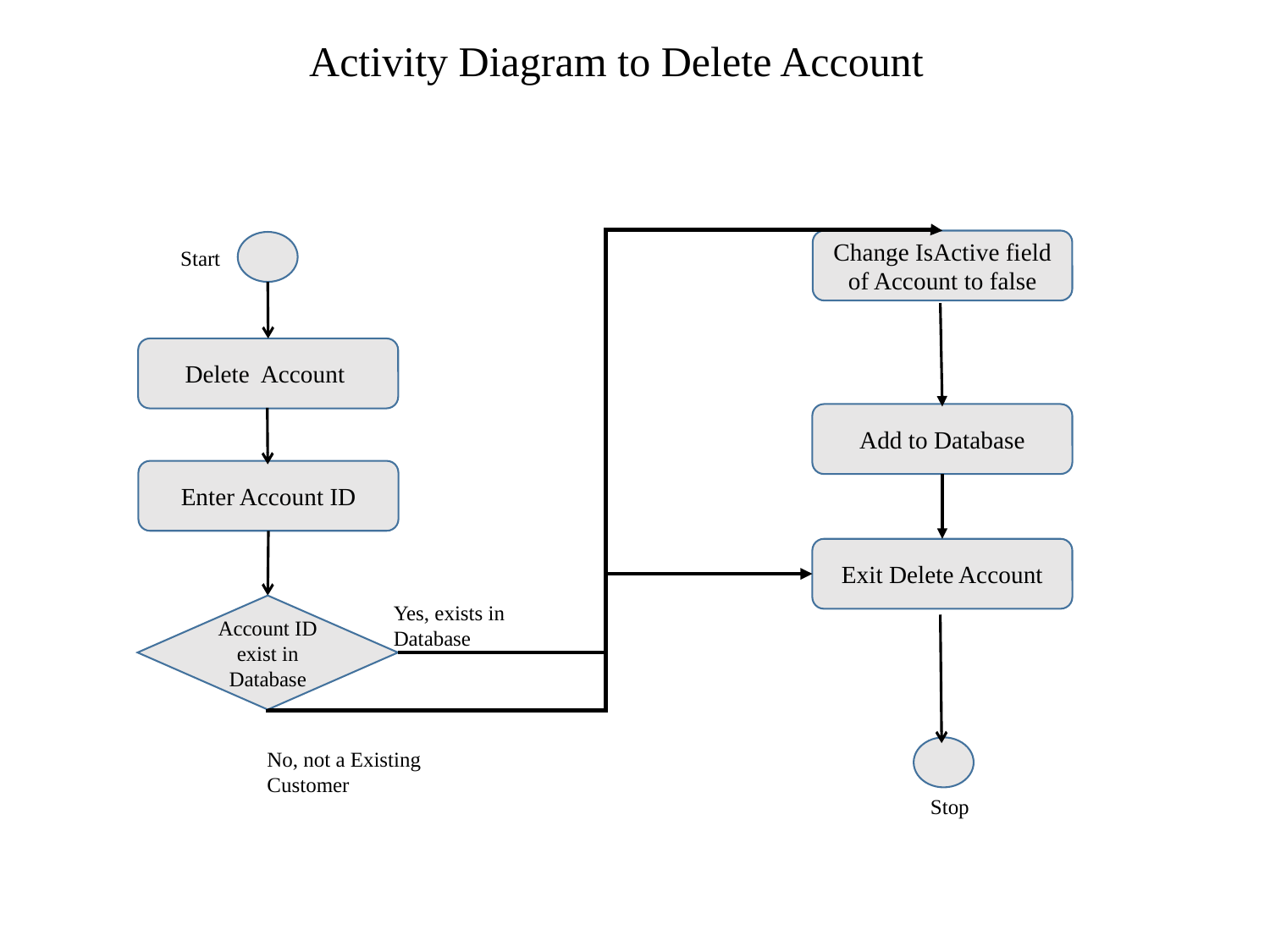

Activity Diagram to Delete Account
Change IsActive field of Account to false

Start
Delete  Account
Add to Database
Enter Account ID
Exit Delete Account
Yes, exists in Database
Account ID exist in Database

No, not a Existing Customer
Stop